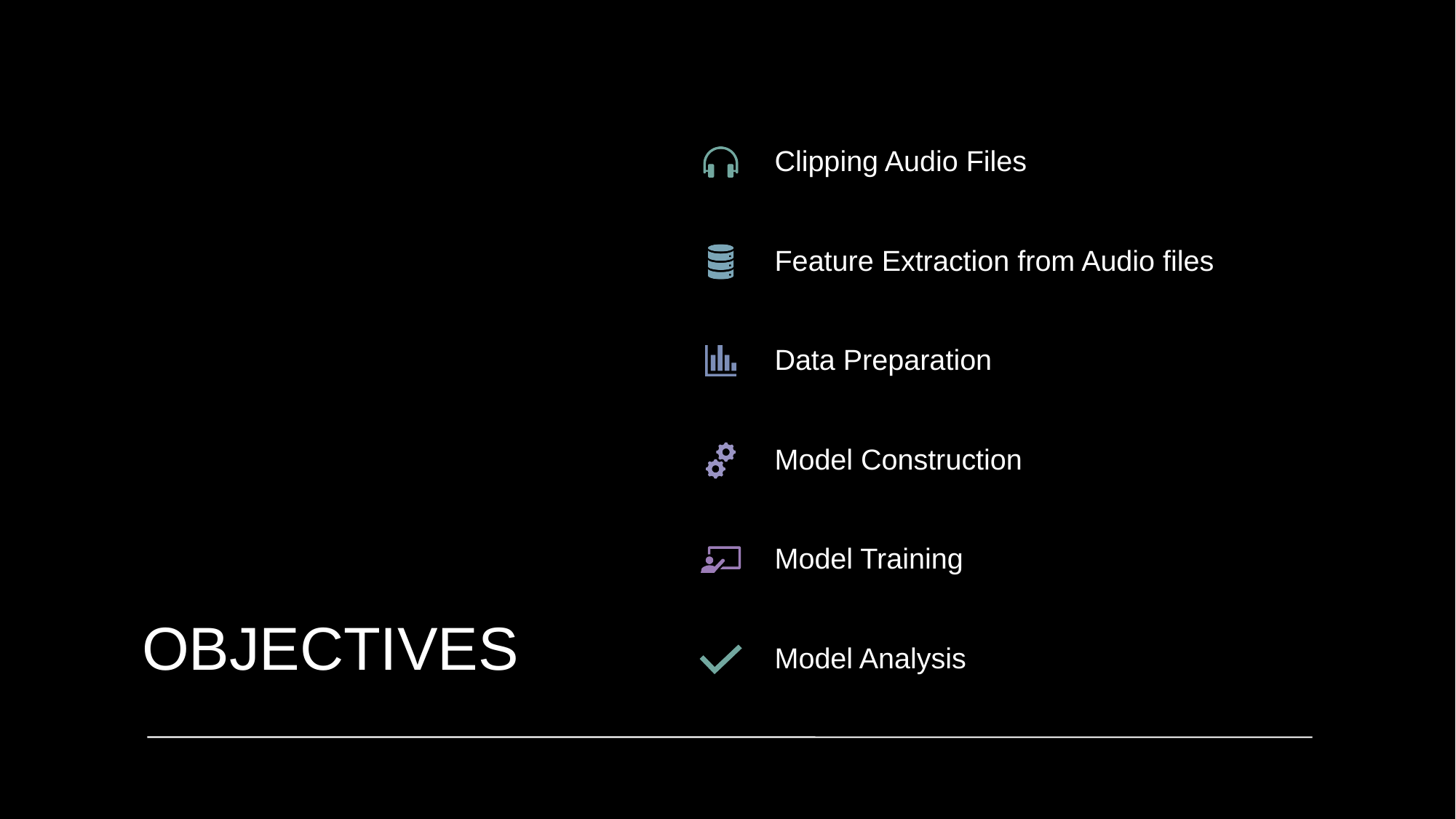

Clipping Audio Files

Feature Extraction from Audio files

Data Preparation

Model Construction

Model Training

Model Analysis

# OBJECTIVES